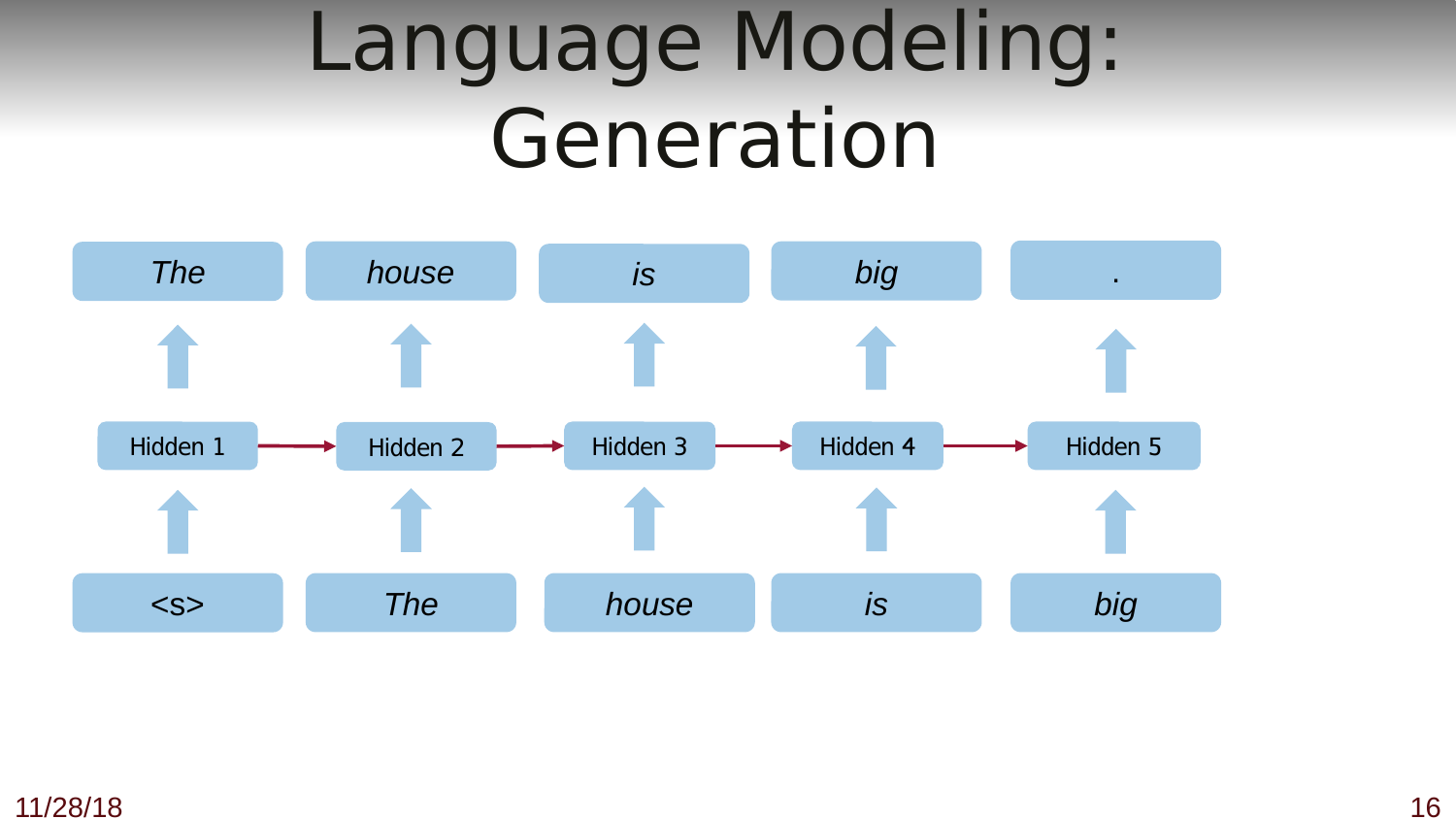

# Language Modeling: Generation
.
big
house
The
is

Hidden 1
Hidden 3
Hidden 4
Hidden 5
Hidden 2

is
big
house
The
<s>
11/28/18
16